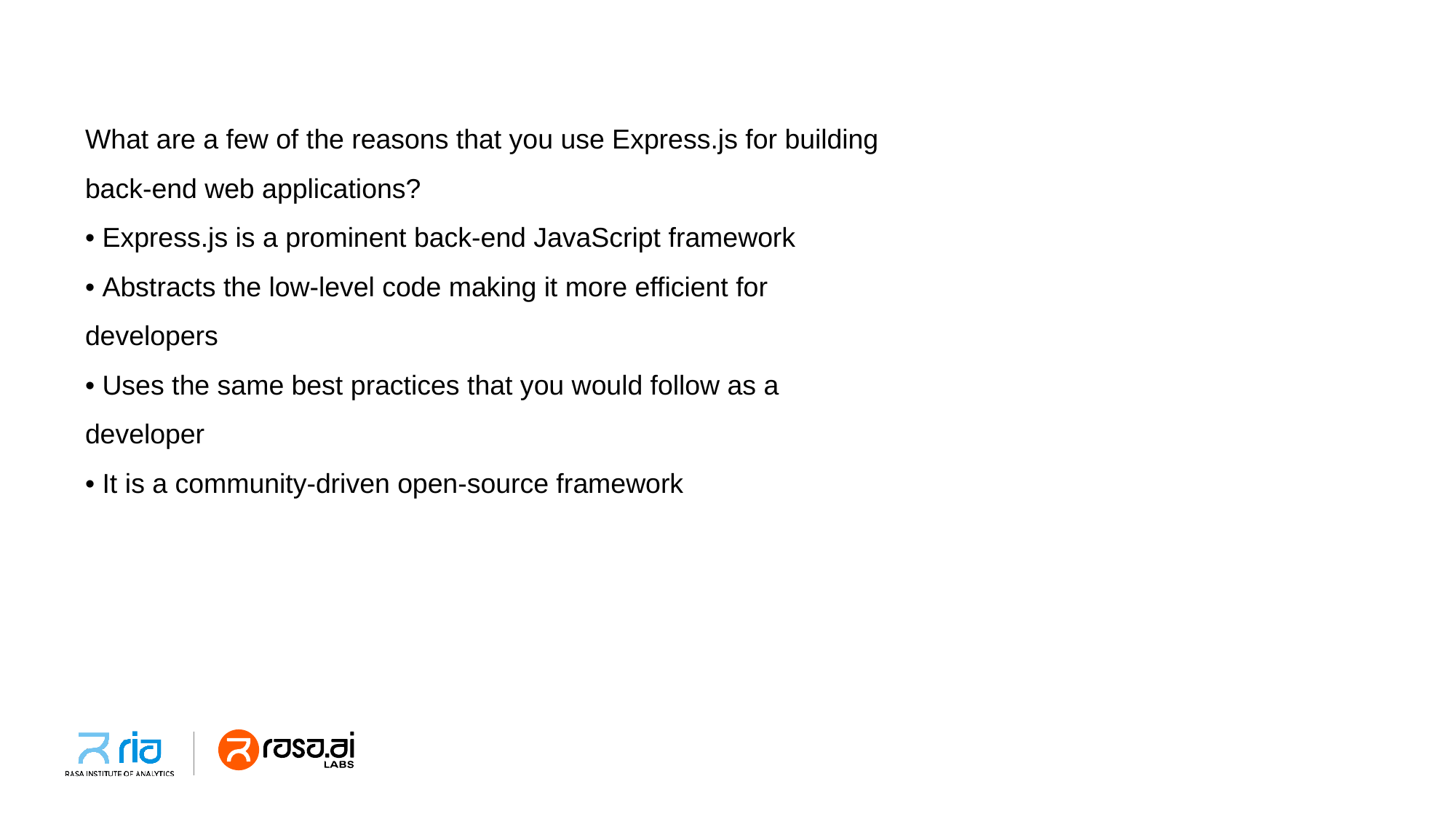

What are a few of the reasons that you use Express.js for building back-end web applications?
• Express.js is a prominent back-end JavaScript framework
• Abstracts the low-level code making it more efficient for developers
• Uses the same best practices that you would follow as a developer
• It is a community-driven open-source framework